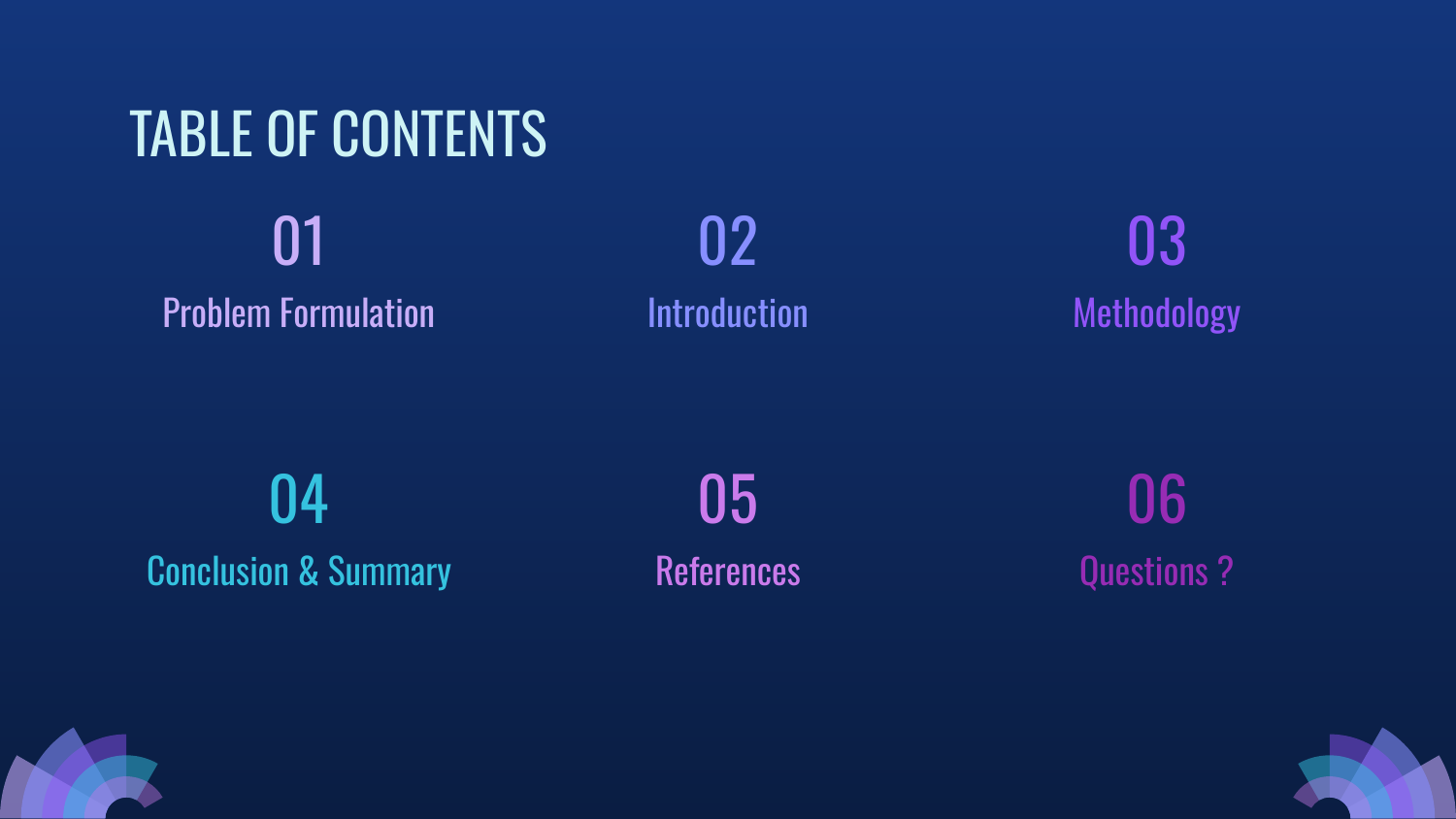

# TABLE OF CONTENTS
01
02
03
Problem Formulation

Introduction

Methodology

04
05
06

Questions ?

Conclusion & Summary

References